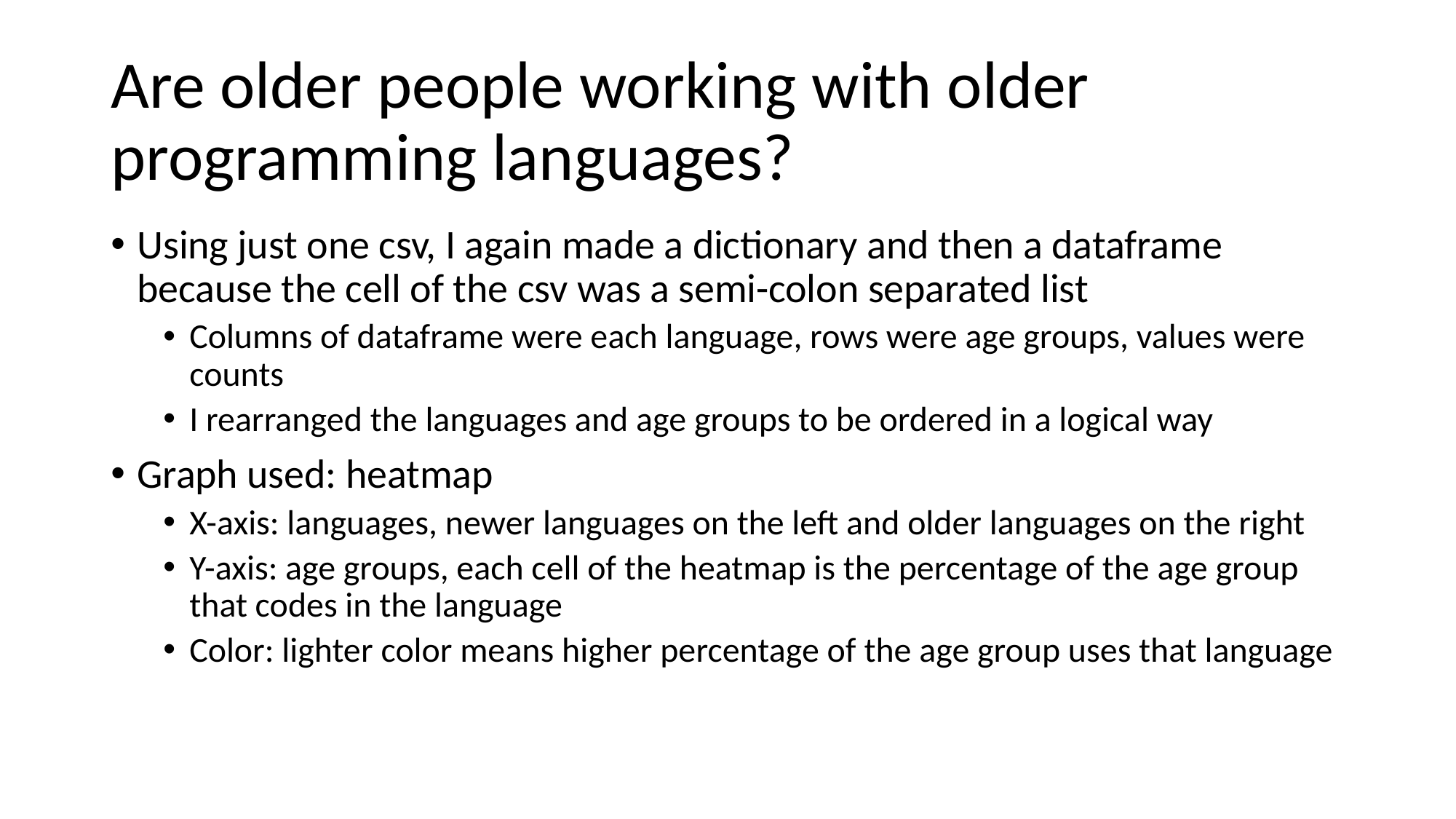

# Are older people working with older programming languages?
Using just one csv, I again made a dictionary and then a dataframe because the cell of the csv was a semi-colon separated list
Columns of dataframe were each language, rows were age groups, values were counts
I rearranged the languages and age groups to be ordered in a logical way
Graph used: heatmap
X-axis: languages, newer languages on the left and older languages on the right
Y-axis: age groups, each cell of the heatmap is the percentage of the age group that codes in the language
Color: lighter color means higher percentage of the age group uses that language